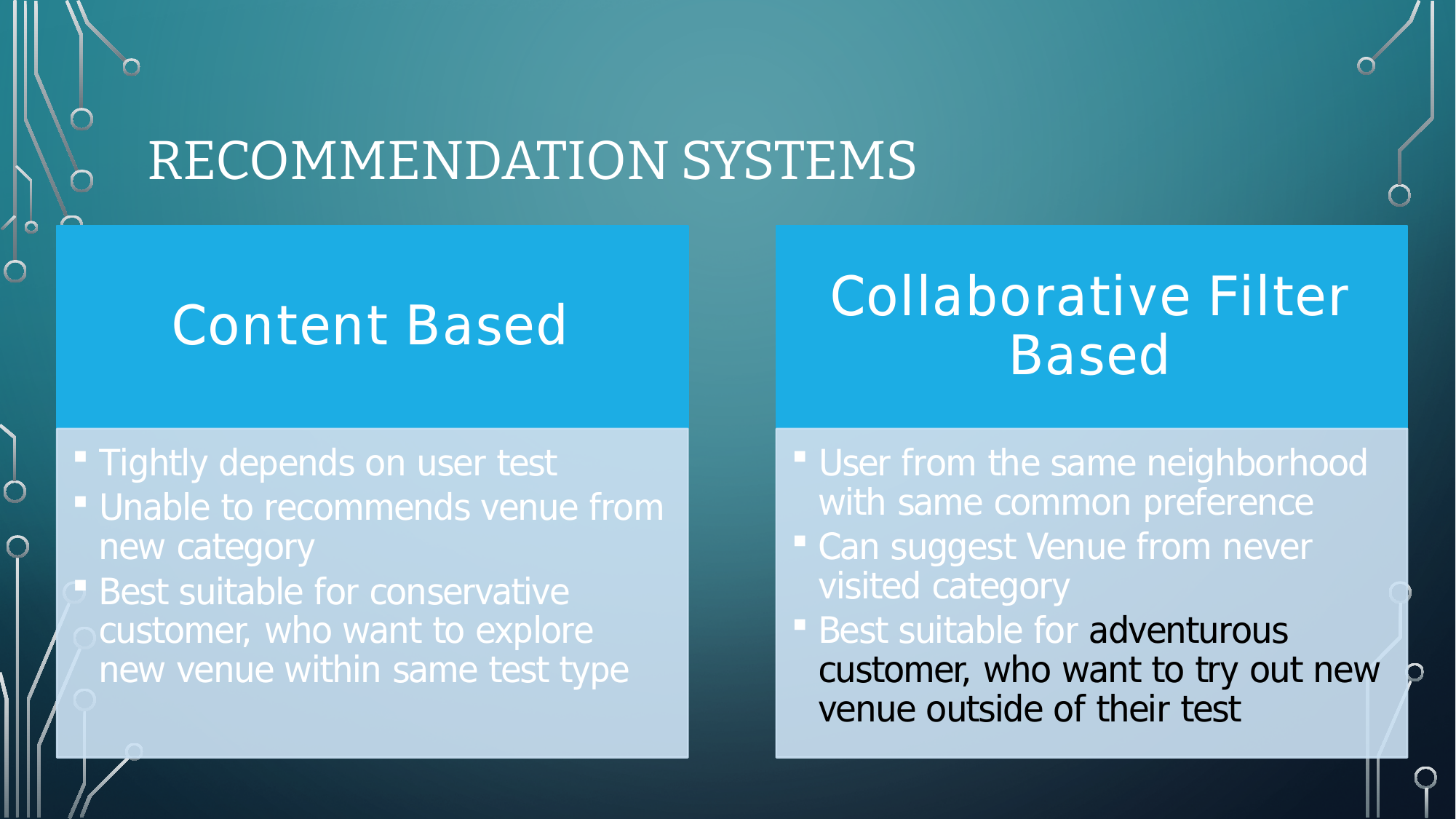

# Recommendation systems
Content Based
Tightly depends on user test
Unable to recommends venue from new category
Best suitable for conservative customer, who want to explore new venue within same test type
Collaborative Filter Based
User from the same neighborhood with same common preference
Can suggest Venue from never visited category
Best suitable for adventurous customer, who want to try out new venue outside of their test